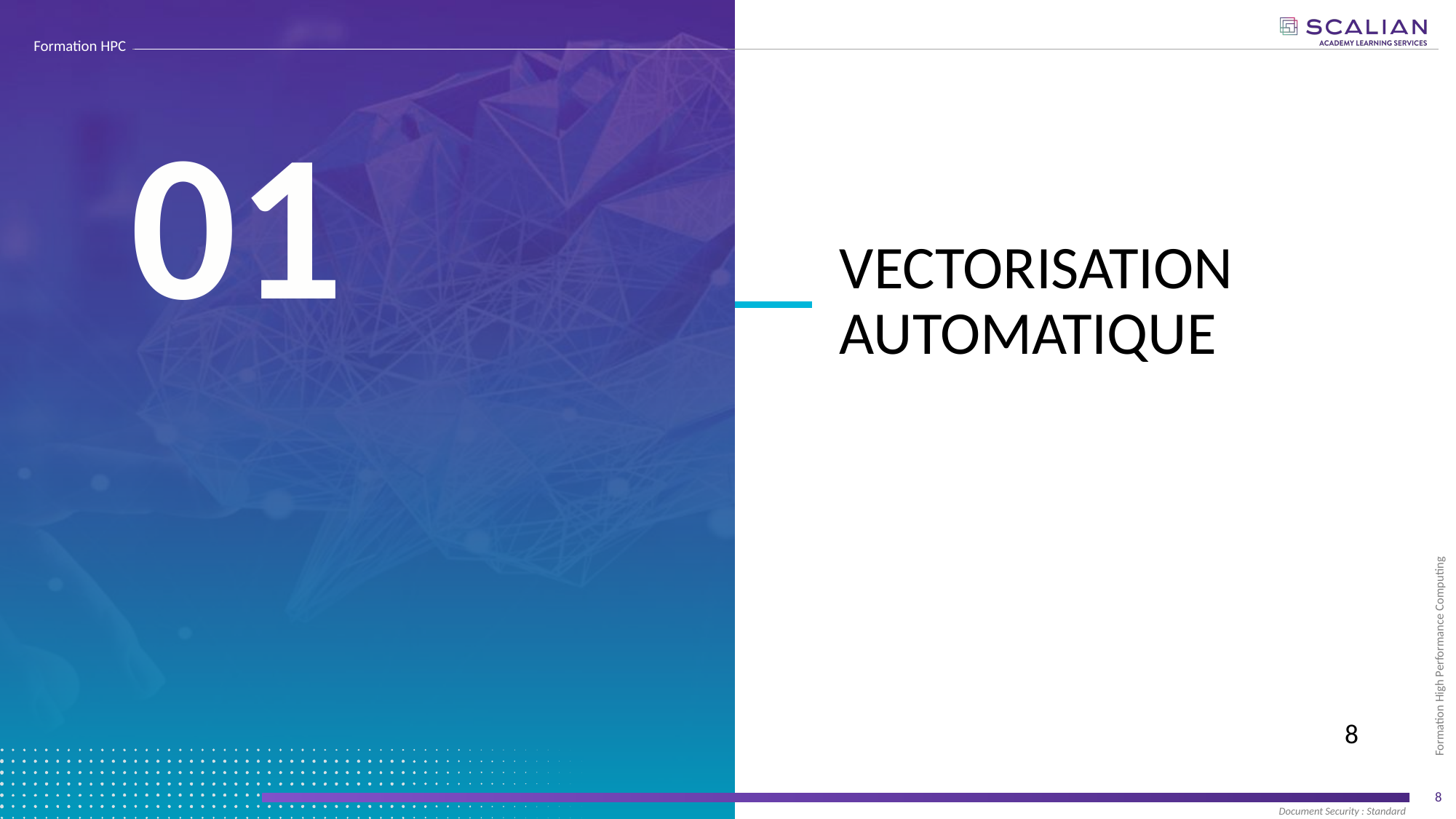

01
VECTORISATION AUTOMATIQUE
# Vectorisation automatique
8